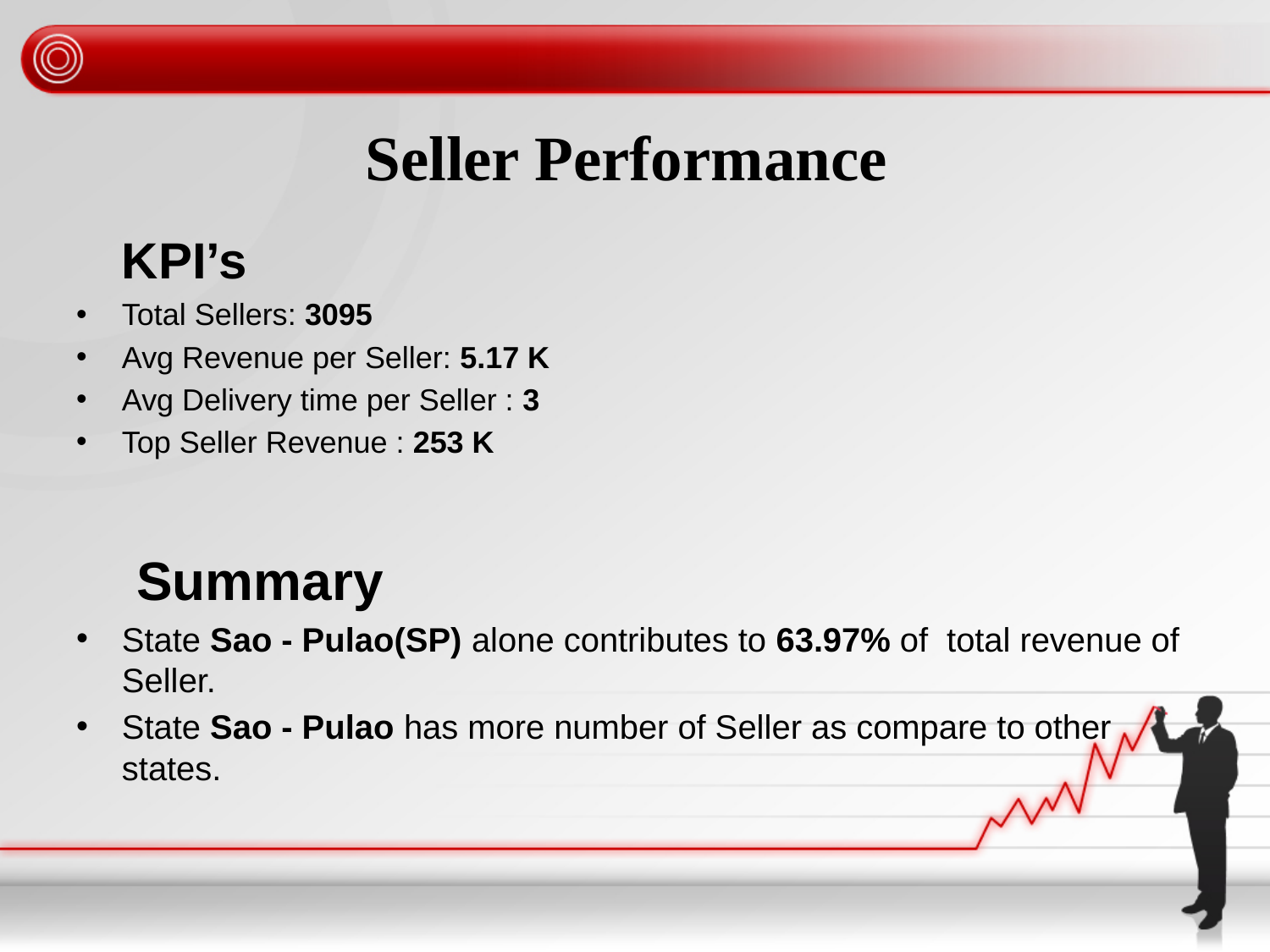

# Seller Performance
	KPI’s
Total Sellers: 3095
Avg Revenue per Seller: 5.17 K
Avg Delivery time per Seller : 3
Top Seller Revenue : 253 K

    Summary
State Sao - Pulao(SP) alone contributes to 63.97% of  total revenue of Seller.
State Sao - Pulao has more number of Seller as compare to other states.